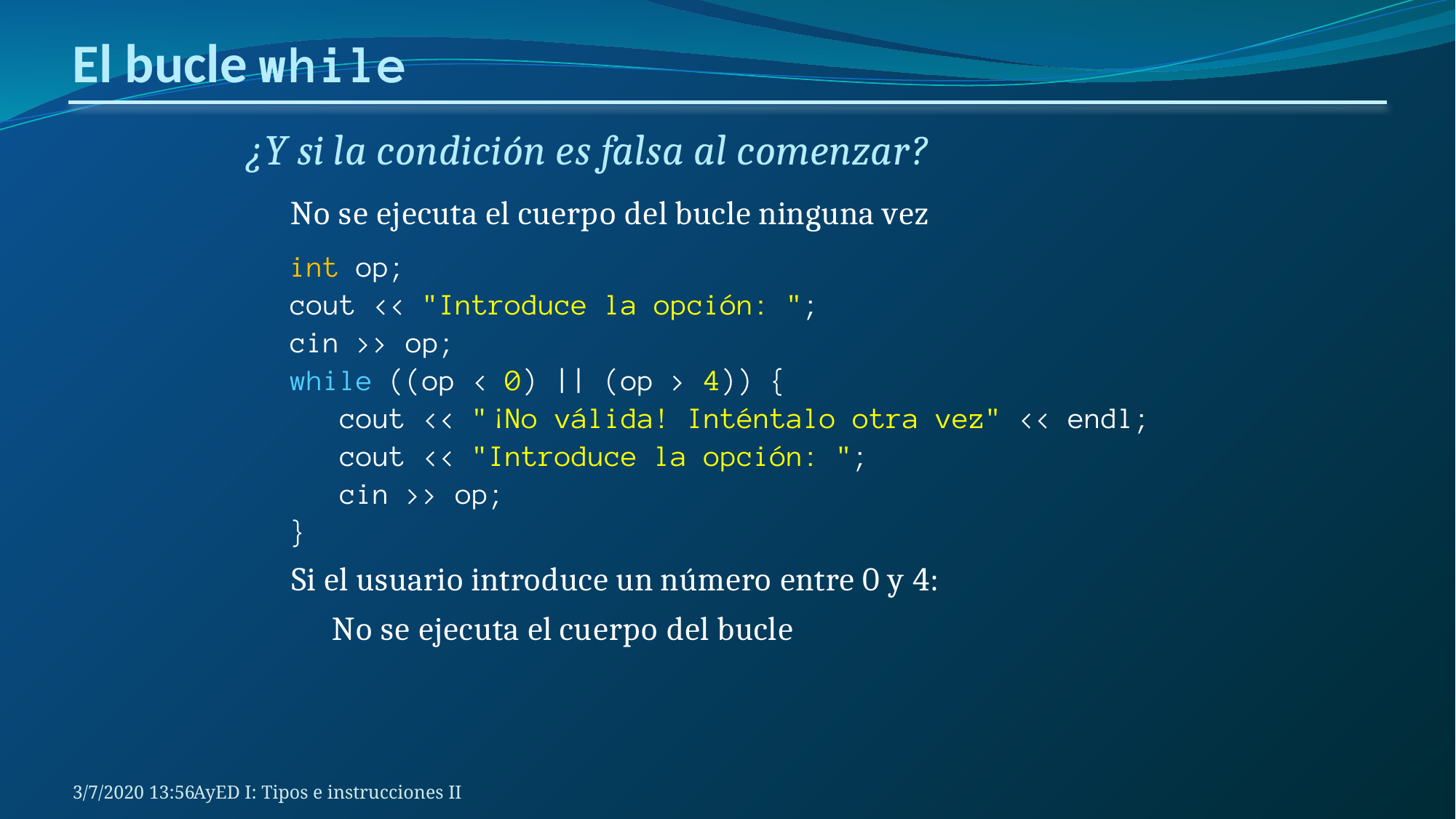

# El bucle while
¿Y si la condición es falsa al comenzar?
No se ejecuta el cuerpo del bucle ninguna vez
int op;
cout << "Introduce la opción: ";
cin >> op;
while ((op < 0) || (op > 4)) {
   cout << "¡No válida! Inténtalo otra vez" << endl;
   cout << "Introduce la opción: ";
   cin >> op;
}
Si el usuario introduce un número entre 0 y 4:
No se ejecuta el cuerpo del bucle
3/7/2020 13:56
AyED I: Tipos e instrucciones II